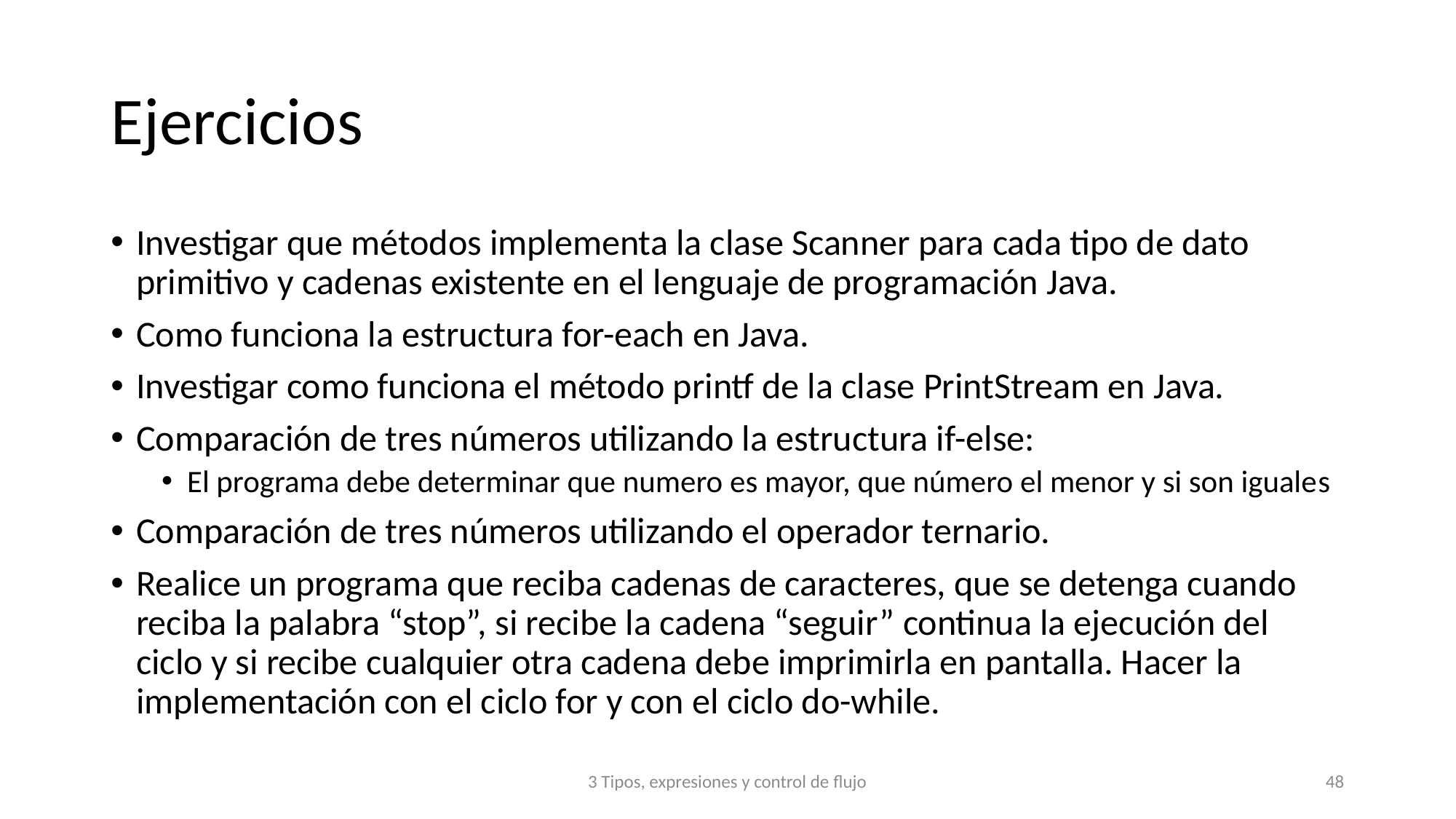

# Ejercicios
Investigar que métodos implementa la clase Scanner para cada tipo de dato primitivo y cadenas existente en el lenguaje de programación Java.
Como funciona la estructura for-each en Java.
Investigar como funciona el método printf de la clase PrintStream en Java.
Comparación de tres números utilizando la estructura if-else:
El programa debe determinar que numero es mayor, que número el menor y si son iguales
Comparación de tres números utilizando el operador ternario.
Realice un programa que reciba cadenas de caracteres, que se detenga cuando reciba la palabra “stop”, si recibe la cadena “seguir” continua la ejecución del ciclo y si recibe cualquier otra cadena debe imprimirla en pantalla. Hacer la implementación con el ciclo for y con el ciclo do-while.
3 Tipos, expresiones y control de flujo
48